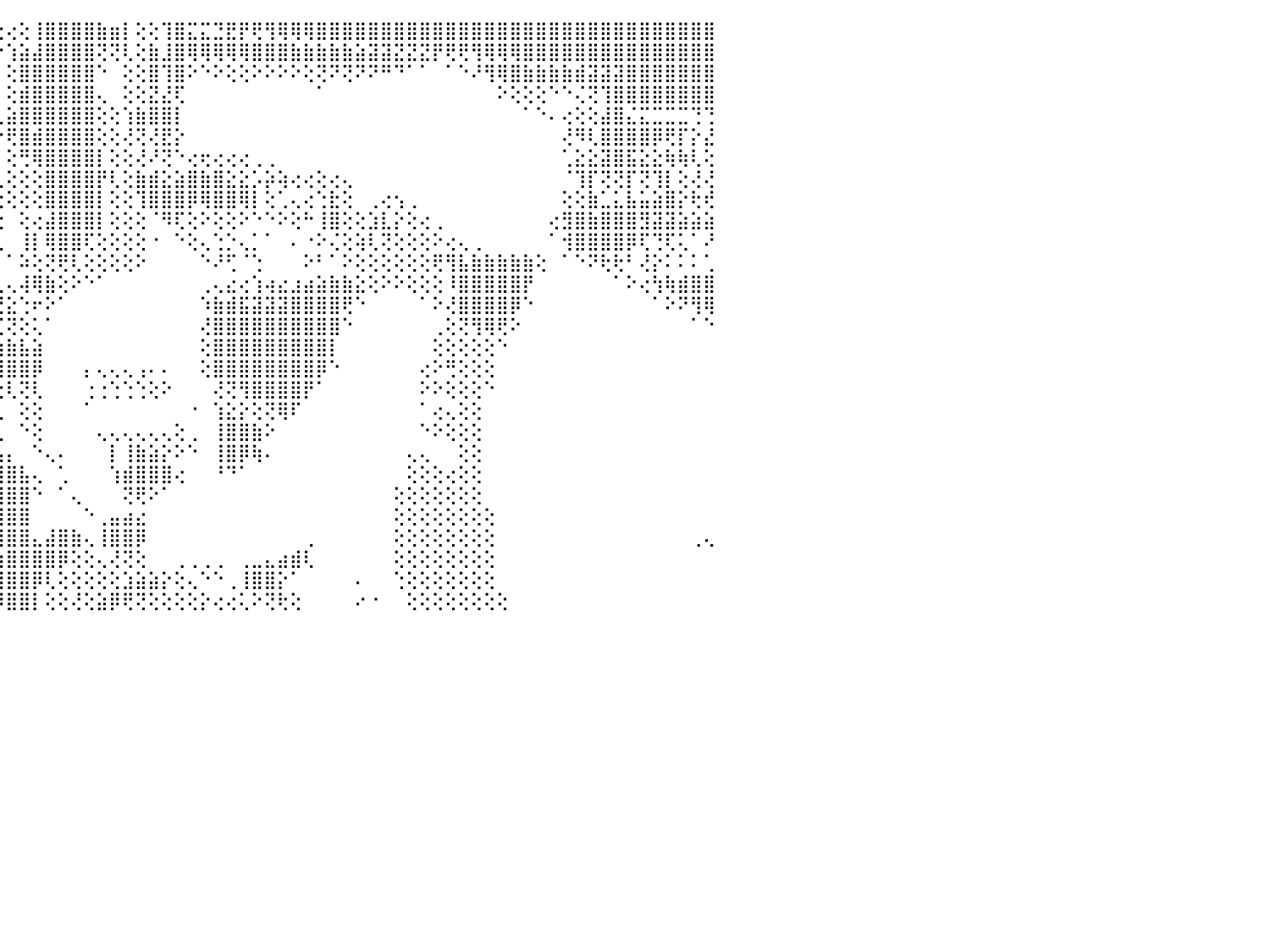

⣿⣿⣿⣿⣿⣿⣿⣿⣿⣿⣿⣿⣿⣿⣧⢕⢕⣇⢕⢹⢵⢝⢡⣰⣼⣿⣿⣿⣿⣿⣿⣿⣾⣿⣿⡿⢿⡟⢿⠝⠇⢑⢁⢅⢔⢔⢕⢸⣿⣿⣿⣿⣷⣶⡇⢕⢕⢹⣿⣍⣍⣙⣟⡟⢟⢻⢿⢿⢿⣿⣿⣿⣿⣿⣿⣿⣿⣿⣿⣿⣿⣿⣿⣿⣿⣿⣿⣿⣿⣿⣿⣿⣿⣿⣿⣿⣿⣿⣿⣿⠀
⣿⣿⣿⣿⣿⣿⣿⣿⣿⣿⣿⣿⣿⣟⡿⢥⢗⣫⡕⢕⢝⢔⣷⣿⣿⣿⣿⣿⣿⡿⢿⢟⠝⠝⢑⢅⢅⢔⢔⢕⢕⢕⢕⠕⠕⢱⣵⣼⣿⣿⣿⣿⢝⢝⢇⢕⣷⣸⣿⢿⢿⢿⢿⢿⣿⣿⣿⣷⣷⣷⣷⣷⣵⣽⣽⣝⣝⣝⡟⢟⢟⢻⢿⢿⢿⣿⣿⣿⣿⣿⣿⣿⣿⣿⣿⣿⣿⣿⣿⣿⠀
⣿⣿⣿⣿⣿⣿⣿⣿⣿⡟⢝⢝⢟⢱⣷⣾⣿⡿⢇⢕⢇⢕⢾⢿⢟⢻⠟⢙⢑⢅⢕⢔⢕⢕⢕⠕⢕⢕⢕⢅⢅⢁⠀⠀⠀⢕⣿⣿⣿⣿⣿⣿⠑⠀⢕⢕⣿⢹⣿⠕⠑⠕⢕⢕⠕⠕⠕⠕⢕⢝⠝⢝⠝⠝⠛⠙⠁⠁⠀⠁⠑⠜⢻⢿⣿⣷⣷⣷⣷⣾⣽⣽⣽⣿⣿⣿⣿⣿⣿⣿⠀
⣿⣿⣿⣿⡏⢝⢕⢕⢕⢕⢕⢕⢔⢮⣿⣿⡿⢏⢕⠕⢕⢑⢅⢕⢔⢕⠕⢕⢕⢕⢕⢅⢁⠐⠕⠕⠕⠕⠕⠑⠑⠐⠀⠀⠀⢕⣾⣿⣿⣿⣿⣿⢄⠀⢕⢕⣝⣜⢏⠀⠀⠀⠀⠀⠀⠀⠀⠀⠀⠁⠀⠀⠀⠀⠀⠀⠀⠀⠀⠀⠀⠀⠀⠕⢕⢕⢕⠑⠑⢌⢝⢹⣿⣿⣿⣿⣿⣿⣿⣿⠀
⣿⣿⣿⣿⡷⢕⢕⢕⢕⠕⢁⢕⠕⢕⢙⢕⢅⢔⢔⢕⢑⠑⠁⠁⠑⠑⠑⠑⠕⢕⢕⢕⢕⢕⠀⠀⠀⠀⠀⠀⠀⢄⠀⢀⢀⣵⣿⣿⣿⣿⣿⣿⢕⢕⢱⣷⣿⣿⡇⠀⠀⠀⠀⠀⠀⠀⠀⠀⠀⠀⠀⠀⠀⠀⠀⠀⠀⠀⠀⠀⠀⠀⠀⠀⠀⠁⠑⠄⢔⢕⢕⣼⣿⣌⣍⣉⣉⣉⢙⢙⠀
⢝⢟⢝⢷⣷⡇⢕⠀⢀⢁⢀⠅⢕⢕⠁⠑⢕⢑⢑⢕⢕⢔⢀⠀⠀⠀⠀⢀⡀⢕⢁⠇⢕⢕⠀⠀⠰⠀⢕⢕⠅⢕⢔⢕⠕⢟⣿⣾⣿⣿⣿⣿⢕⢕⢜⢝⢜⣟⡕⠀⠀⠀⠀⠀⠀⠀⠀⠀⠀⠀⠀⠀⠀⠀⠀⠀⠀⠀⠀⠀⠀⠀⠀⠀⠀⠀⠀⠀⢜⠻⢇⣿⣿⣿⣿⡿⢟⡏⡕⣜⠀
⢕⢕⢕⢕⢳⣺⣷⢕⢗⢇⢄⢔⢱⢕⢕⢕⢕⢕⢕⢕⢕⢕⢕⢰⠄⠔⠕⢜⠓⢕⠕⢕⢆⢕⢀⢄⢀⢔⣶⣶⣶⡇⢕⢕⠀⢕⢛⢿⣿⣿⣿⣿⡇⢕⢕⢜⠜⢝⠑⢔⢖⢔⢔⢔⢀⢀⠀⠀⠀⠀⠀⠀⠀⠀⠀⠀⠀⠀⠀⠀⠀⠀⠀⠀⠀⠀⠀⠀⢁⣕⣕⣽⣿⣯⣕⣕⢷⢷⢇⢕⠀
⣷⣷⣷⣾⣿⣿⣿⣿⣷⢷⢷⢕⢕⢕⢕⢕⣺⣿⢕⢕⢕⢕⢕⢔⢔⢕⢕⢕⠀⢕⢕⢕⣕⡕⢕⠔⢅⢕⣿⢻⣿⢇⢕⢕⢄⢕⢕⢕⣿⣿⣿⣿⡟⢇⢕⣷⣾⣕⣵⣿⣷⣿⣕⣕⡡⡵⢵⢔⢔⢕⢔⢄⠀⠀⠀⠀⠀⠀⠀⠀⠀⠀⠀⠀⠀⠀⠀⠀⠈⢹⡏⢝⢝⡏⢝⢹⡇⢕⢜⢜⠀
⢕⢕⢕⣕⣽⣽⣽⣵⣷⣕⡵⠕⣱⣵⢕⠗⠞⠷⠿⢇⣕⣵⣵⣵⣵⣵⣵⣅⣄⣑⣕⢜⢟⢗⢔⠀⢕⢕⢕⢜⢕⢕⢕⢕⢕⢕⢕⢕⣿⣿⣿⣿⡇⢕⢕⢹⣿⣿⣿⡿⢿⣿⣿⢿⡇⢕⢁⢄⢔⢑⣗⢕⠀⢀⢔⢢⢀⠀⠀⠀⠀⠀⠀⠀⠀⠀⠀⠀⢕⢕⣷⣁⣅⣧⣥⣵⣿⡕⢗⢞⠀
⣷⢾⣷⢷⢫⢵⠔⠐⠀⢀⣱⢇⢕⢕⡕⠕⢔⣄⢔⢕⢕⢕⣱⣼⢷⣐⡔⠀⠀⠀⠀⠱⢕⢕⢕⠔⠕⠕⢔⢔⢔⢕⢕⢕⢕⠀⢕⢔⣼⣿⣿⣿⡇⢕⢕⢕⠈⠻⢏⢕⠕⢕⢕⠕⠑⠑⠕⢕⠓⢸⣿⢕⢕⣱⣇⡕⢕⢔⢀⠀⠀⠀⠀⠀⠀⠀⠀⢔⣻⣿⣷⣿⣿⣿⣻⣽⣽⣵⣵⣵⠀
⢝⢝⢑⢕⠁⠀⠄⠁⠍⢹⢝⠁⢁⢀⡕⢄⢾⣷⣾⣿⣿⣿⣿⣷⣿⣧⣼⣿⣷⣾⣷⣵⣷⡕⢕⡄⢸⣿⢇⢕⠕⢑⢁⠁⢀⠀⢸⡇⢿⣿⣿⢏⢕⢕⢕⢕⠐⠀⠑⢕⢄⢑⡑⢄⡁⠁⠀⠄⠐⠕⢌⢕⢵⢇⢝⢕⢕⢕⠕⢔⢄⢀⠀⠀⠀⠀⠀⠁⢺⣿⣿⣿⣿⡿⢏⢙⢏⢅⠁⠜⠀
⠴⡤⡄⣀⢀⢀⢀⢀⢀⢀⢕⠑⢕⠑⠕⠑⠘⢿⣿⣿⢏⠘⢿⣿⣿⣿⣿⢿⢿⢿⠿⠿⠿⢇⠕⠁⠛⠙⣣⠅⠑⠓⠀⠀⠀⠁⠵⢕⢝⢟⢇⢕⢕⢕⢕⠕⠀⠀⠀⠀⠑⠜⢋⠈⢑⠀⠀⠀⠕⠃⠁⠕⢕⢕⢕⢕⢕⢕⢟⢻⣧⣷⣷⣷⣷⣷⢕⠀⠁⠑⠝⢗⢗⠃⢜⡕⠅⠅⠅⢁⠀
⢕⢕⢕⢕⢕⢕⢕⢗⢗⢵⢴⢥⢅⣀⡀⢀⠀⠀⠅⠄⠀⠀⠀⠀⠐⠐⠐⠐⠒⢒⠐⠀⢀⢕⢕⢔⢔⢔⢔⢀⢀⢔⢀⢂⢀⢄⢼⢿⣷⢕⠕⠑⠁⠀⠀⠀⠀⠀⠀⠀⢀⢄⣔⢔⢱⢴⣔⣰⣴⣵⣷⣷⣕⢕⠕⠕⢕⢕⢕⠸⣿⣿⣿⣿⣿⡟⠀⠀⠀⠀⠀⠀⠁⠕⢔⢳⢷⣾⣿⣿⠀
⣵⡕⢕⢕⢕⢕⢕⢕⢕⢕⢕⢕⢕⢕⢕⢕⢕⢕⢔⢔⢄⢄⢄⢄⢄⢄⢄⢄⢄⢄⢄⢄⢅⢔⢛⣿⣿⣷⣷⣷⣷⣵⣥⣕⣝⣕⢑⠖⠕⠁⠀⠀⠀⠀⠀⠀⠀⠀⠀⠀⠱⣷⣾⣯⣽⣽⣽⣿⣿⣿⣿⢟⠑⠀⠀⠀⠀⠁⠕⢜⣿⣿⣿⣿⡿⠑⠀⠀⠀⠀⠀⠀⠀⠀⠀⠁⠕⠝⢻⢿⠀
⢻⣿⣟⣷⣵⣵⣵⣱⣵⣵⣵⣵⣵⣵⣵⣵⣵⣑⣵⣕⣑⣱⣵⣵⣵⣷⣷⣷⣷⣷⣷⣥⣷⣥⣥⣥⣷⣾⣟⣿⣿⣿⡿⢿⢏⢝⢕⢅⠁⠀⠀⠀⠀⠀⠀⠀⠀⠀⠀⠀⢜⣿⣿⣿⣿⣿⣿⣿⣿⣿⣿⠑⠀⠀⠀⠀⠀⠀⢀⢕⢝⢻⢿⢟⠕⠀⠀⠀⠀⠀⠀⠀⠀⠀⠀⠀⠀⠀⠁⠑⠀
⣬⣶⣿⣿⣿⣿⣿⣿⣿⣿⣿⣿⣿⣿⣿⣿⣿⣿⡿⢿⢿⢿⢿⢿⢛⢿⢟⢿⣿⣿⣿⣿⣿⣿⣿⣿⣿⣿⣿⣿⣿⣿⣿⣷⣷⣷⣧⣵⠀⠀⠀⠀⠀⠀⠀⠀⠀⠀⠀⠀⢕⣿⣿⣿⣿⣿⣿⣿⣿⣿⡇⠀⠀⠀⠀⠀⠀⠀⢕⢕⢕⢕⢕⠑⠀⠀⠀⠀⠀⠀⠀⠀⠀⠀⠀⠀⠀⠀⠀⠀⠀
⣿⣿⣿⣿⣿⣿⣿⣿⣿⣿⣿⣿⣿⣿⣿⣿⣿⣿⣷⣷⣵⣵⣵⣥⣷⣷⣾⣿⣿⣿⣿⣿⣿⣿⣿⣿⣿⣿⣿⣿⣿⣿⣿⣿⢿⣿⣿⡿⠀⠀⠀⡄⢄⢄⢄⢠⠄⠄⠀⠀⢕⣿⣿⣿⣿⣿⣿⣿⣿⡿⠑⠀⠀⠀⠀⠀⠀⢔⠕⢛⢕⢕⢕⠀⠀⠀⠀⠀⠀⠀⠀⠀⠀⠀⠀⠀⠀⠀⠀⠀⠀
⣿⣿⣿⣿⣿⣿⣿⣿⣿⣿⣿⣿⣿⣿⣿⣿⣿⣿⣿⣿⣿⣿⣿⣿⣿⣿⣿⣿⣿⣿⣿⣿⣿⣿⣿⣿⣿⣿⣿⣿⣿⣿⣿⢝⢕⢇⢝⢇⠀⠀⠀⢐⢐⢑⢑⢑⢕⠕⠀⠀⠀⢜⢝⢻⣿⣿⣿⣿⡟⠁⠀⠀⠀⠀⠀⠀⠀⠕⠕⢕⢕⢕⠑⠀⠀⠀⠀⠀⠀⠀⠀⠀⠀⠀⠀⠀⠀⠀⠀⠀⠀
⣿⣿⣿⣿⣿⣿⣿⣿⣿⣿⣿⣿⣿⣿⣿⣿⣿⣿⣿⣿⣿⣿⣿⣿⣿⣿⣿⣿⣿⣿⣿⣿⣿⣿⣿⣿⣿⣿⣿⣿⣿⣿⣿⣕⢁⠀⢕⢕⠀⠀⠀⠁⠀⠀⠀⠀⠀⠀⠀⠐⠀⢱⣕⡕⢕⢝⢿⠏⠀⠀⠀⠀⠀⠀⠀⠀⠀⠁⢔⢄⢕⢕⠀⠀⠀⠀⠀⠀⠀⠀⠀⠀⠀⠀⠀⠀⠀⠀⠀⠀⠀
⣿⣿⣿⣿⣿⣿⣿⣿⣿⣿⣿⣿⣿⣿⣿⣿⣿⣿⣿⣿⣿⣿⣿⣿⣿⣿⣿⣿⣿⣿⣿⣿⣿⣿⣿⣿⣿⣿⣿⣿⣿⣿⣿⣧⢁⠀⠑⢕⠀⠀⠀⠀⢄⢄⢄⢄⢄⢄⢕⢀⠀⢸⣿⣿⣷⠕⠀⠀⠀⠀⠀⠀⠀⠀⠀⠀⠀⠑⠕⢕⢕⢕⠀⠀⠀⠀⠀⠀⠀⠀⠀⠀⠀⠀⠀⠀⠀⠀⠀⠀⠀
⣿⣿⣿⣿⣿⣿⣿⣿⣿⣿⣿⣿⣿⣿⣿⣿⣿⣿⣿⣿⣿⣿⣿⣿⣿⣿⣿⣿⣿⣿⣿⣿⣿⣿⣿⣿⣿⣿⣿⣿⣿⣿⣿⣿⣧⡄⠀⠑⢄⠄⠀⠀⠀⡇⢸⣷⣵⡕⠕⠑⠀⢸⣿⡿⢷⠄⠀⠀⠀⠀⠀⠀⠀⠀⠀⠀⢄⢄⠀⠀⢕⢕⠀⠀⠀⠀⠀⠀⠀⠀⠀⠀⠀⠀⠀⠀⠀⠀⠀⠀⠀
⣿⣿⣿⣿⣿⣿⣿⣿⣿⣿⣿⣿⣿⣿⣿⣿⣿⣿⣿⣿⣿⣿⣿⣿⣿⣿⣿⣿⣿⣿⣿⣿⣿⣿⣽⣿⣿⣿⣿⣿⣿⣿⣿⣿⣿⣿⣧⢄⠀⢁⠀⠀⠀⢱⣾⣿⣿⣿⢔⠀⠀⠘⠙⠁⠀⠀⠀⠀⠀⠀⠀⠀⠀⠀⠀⠀⢕⢕⢕⢔⢕⢕⠀⠀⠀⠀⠀⠀⠀⠀⠀⠀⠀⠀⠀⠀⠀⠀⠀⠀⠀
⣿⣿⣿⣿⣿⣿⣿⣿⣿⣿⣿⣿⣿⣿⣿⣿⣿⣿⣿⣿⣿⣿⣿⣿⣿⣿⣿⣿⣿⣿⣿⣿⣿⣿⣿⣿⣿⣿⣿⣿⣿⣿⣿⣿⣿⣿⣿⠑⠀⠁⢄⠀⠀⠀⢝⢟⠕⠁⠀⠀⠀⠀⠀⠀⠀⠀⠀⠀⠀⠀⠀⠀⠀⠀⠀⢕⢕⢕⢕⢕⢕⢕⠀⠀⠀⠀⠀⠀⠀⠀⠀⠀⠀⠀⠀⠀⠀⠀⠀⠀⠀
⣿⣿⣿⣿⣿⣿⣿⣿⣿⣿⣿⣿⣿⣿⣿⣿⣿⣿⣿⣿⣿⣿⣿⣿⣿⣿⣿⣿⣿⣿⣿⣿⣿⣿⣿⣿⣿⣿⣿⣿⣿⣿⣿⣿⣿⣿⣿⠀⠀⠀⠀⠑⢀⣤⣴⣔⠀⠀⠀⠀⠀⠀⠀⠀⠀⠀⠀⠀⠀⠀⠀⠀⠀⠀⠀⢕⢕⢕⢕⢕⢕⢕⢕⠀⠀⠀⠀⠀⠀⠀⠀⠀⠀⠀⠀⠀⠀⠀⠀⠀⠀
⣿⣿⣿⣿⣿⣿⣿⣿⣿⣿⣿⣿⣿⣿⣿⣿⣿⣿⣿⣿⣿⣿⣿⣿⣿⣿⣿⣿⣿⣿⣿⣿⣿⣿⣿⣿⣿⣿⣿⣿⣿⣿⣿⣿⣿⣿⣿⣄⣼⣿⣷⢄⢸⣿⣿⡿⠀⠀⠀⠀⠀⠀⠀⠀⠀⠀⠀⠀⢀⠀⠀⠀⠀⠀⠀⢕⢕⢕⢕⢕⢕⢕⢕⠀⠀⠀⠀⠀⠀⠀⠀⠀⠀⠀⠀⠀⠀⠀⢀⢄⠀
⣿⣿⣿⣿⣿⣿⣿⣿⣿⣿⣿⣿⣿⣿⣿⣿⣿⣿⣿⣿⣿⣿⣿⣿⣿⣿⣿⣿⣿⣿⣿⣿⣿⣿⣿⣿⣿⣿⡿⣿⣿⣿⣿⣿⣷⣿⣿⣿⣿⡿⢕⢕⢄⢜⢝⢕⠀⠀⢀⢀⢀⢀⠀⢀⣀⣄⣴⣾⢇⠀⠀⠀⠀⠀⠀⢕⢕⢕⢕⢕⢕⢕⢕⠀⠀⠀⠀⠀⠀⠀⠀⠀⠀⠀⠀⠀⠀⠀⠀⠀⠀
⣿⣿⣿⣿⣿⣿⣿⣿⣿⣿⣿⣿⣿⣿⣿⣿⣿⣿⣿⣿⣿⣿⣿⣿⣿⣿⣿⣿⣿⣿⣿⣿⣿⣿⣿⣿⣿⣿⣿⣿⢽⢽⣿⢿⢿⣿⣿⡿⢇⢕⢕⢕⢕⢕⣱⣵⣵⡕⢕⢄⠑⠑⢀⢸⣿⣿⡕⠁⠀⠀⠀⠀⠄⠀⠀⢑⢕⢕⢕⢕⢕⢕⢕⠀⠀⠀⠀⠀⠀⠀⠀⠀⠀⠀⠀⠀⠀⠀⠀⠀⠀
⣿⣿⣿⣿⣿⣿⣿⣿⣿⣿⣿⣿⣿⣿⣿⣿⣿⣿⣿⣿⢻⣿⡏⢉⢉⣿⣿⣿⣿⣿⣿⣿⣿⣿⣿⣿⣿⣿⣿⣿⣟⣿⣿⣷⡿⣿⣿⡇⢕⢕⢜⢕⣵⡿⢟⢝⢕⢕⢕⢕⡕⢔⢔⢅⠕⢝⢗⢕⠀⠀⠀⠀⠔⠐⠀⠀⢕⢕⢕⢕⢕⢕⢕⢕⠀⠀⠀⠀⠀⠀⠀⠀⠀⠀⠀⠀⠀⠀⠀⠀⠀
⠀⠀⠀⠀⠀⠀⠀⠀⠀⠀⠀⠀⠀⠀⠀⠀⠀⠀⠀⠀⠀⠀⠀⠀⠀⠀⠀⠀⠀⠀⠀⠀⠀⠀⠀⠀⠀⠀⠀⠀⠀⠀⠀⠀⠀⠀⠀⠀⠀⠀⠀⠀⠀⠀⠀⠀⠀⠀⠀⠀⠀⠀⠀⠀⠀⠀⠀⠀⠀⠀⠀⠀⠀⠀⠀⠀⠀⠀⠀⠀⠀⠀⠀⠀⠀⠀⠀⠀⠀⠀⠀⠀⠀⠀⠀⠀⠀⠀⠀⠀⠀